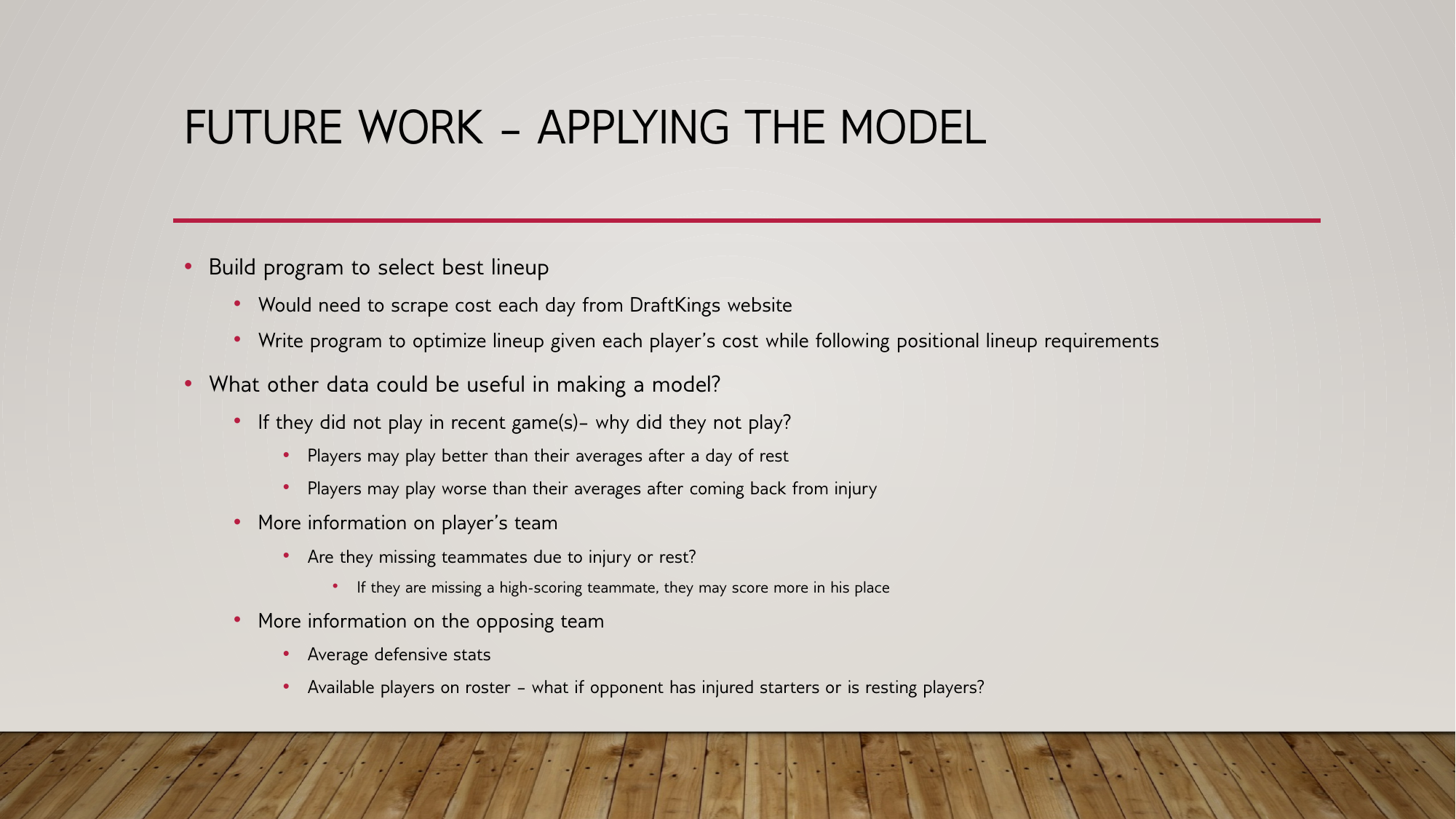

# Future work – applying the model
Build program to select best lineup
Would need to scrape cost each day from DraftKings website
Write program to optimize lineup given each player’s cost while following positional lineup requirements
What other data could be useful in making a model?
If they did not play in recent game(s)– why did they not play?
Players may play better than their averages after a day of rest
Players may play worse than their averages after coming back from injury
More information on player’s team
Are they missing teammates due to injury or rest?
If they are missing a high-scoring teammate, they may score more in his place
More information on the opposing team
Average defensive stats
Available players on roster – what if opponent has injured starters or is resting players?